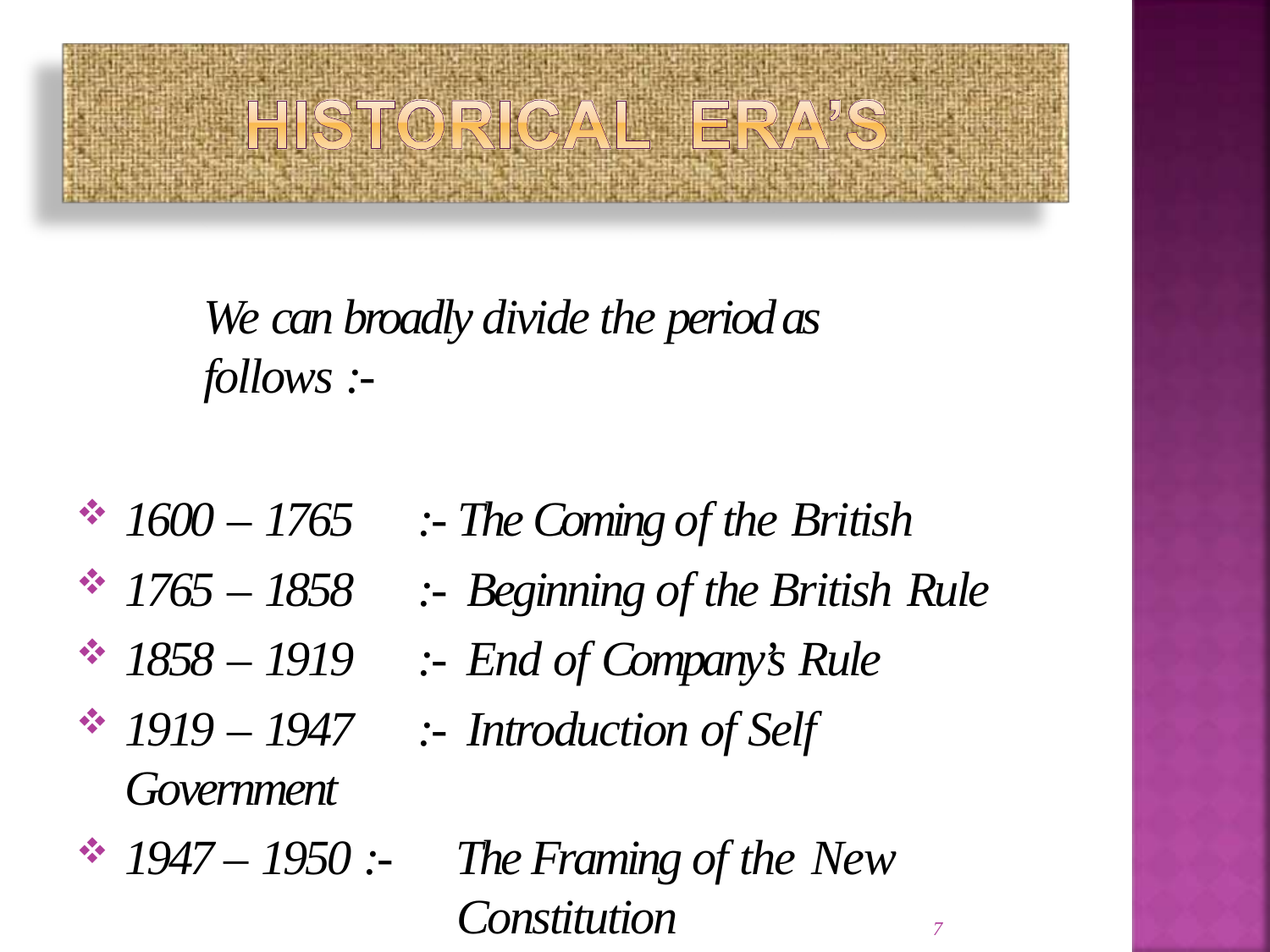

We can broadly divide the period as follows :-

1600 – 1765	:- The Coming of the British
1765 – 1858	:-	Beginning of the British Rule
1858 – 1919	:-	End of Company’s Rule
1919 – 1947	:-	Introduction of Self Government
1947 – 1950 :-	The Framing of the New
Constitution
7